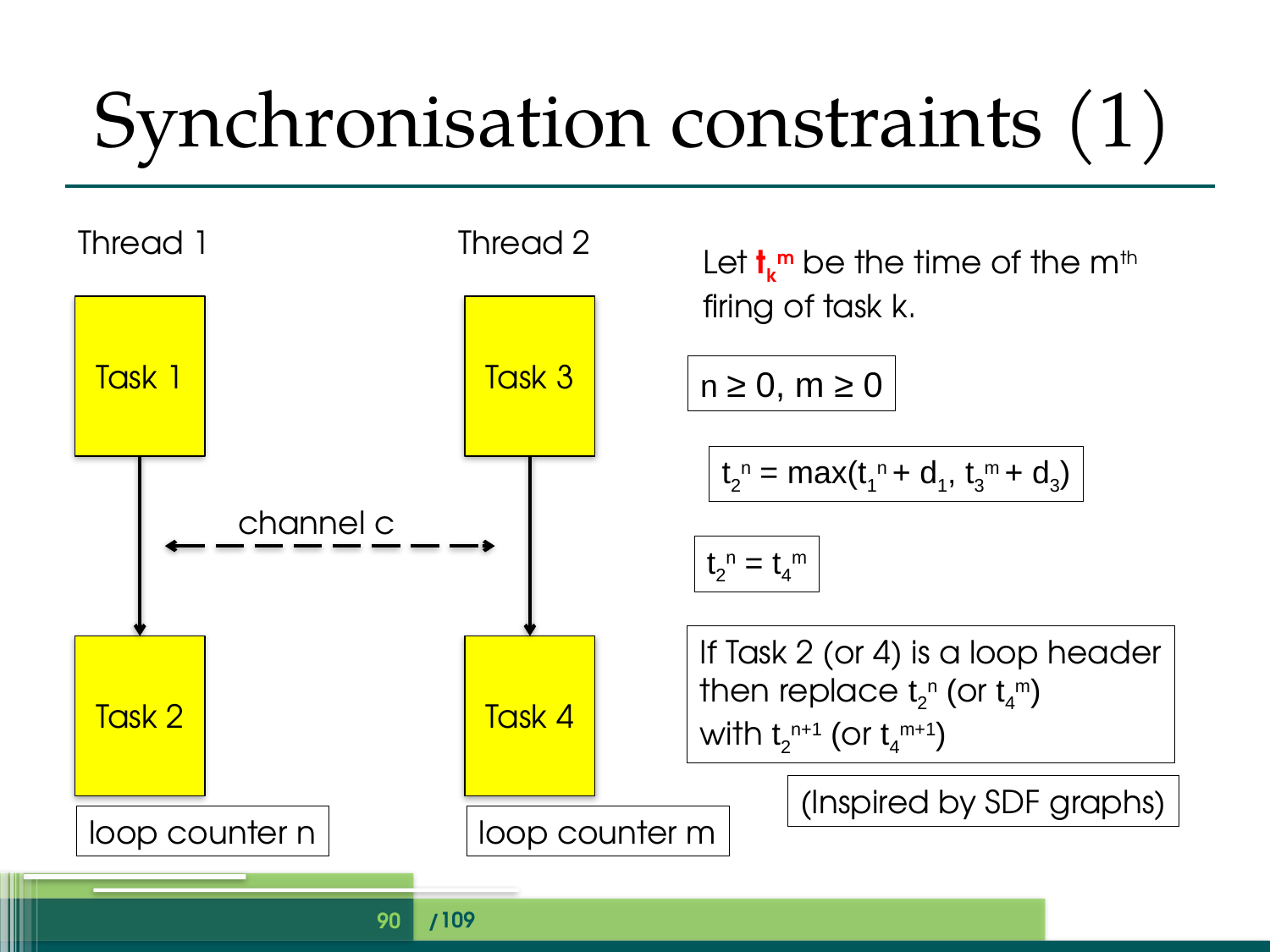

# Synchronisation constraints (1)
Thread 1
Thread 2
Task 1
Task 3
channel c
Task 2
Task 4
Let tkm be the time of the mth
firing of task k.
n ≥ 0, m ≥ 0
t2n = max(t1n + d1, t3m + d3)
t2n = t4m
If Task 2 (or 4) is a loop header
then replace t2n (or t4m)
with t2n+1 (or t4m+1)
(Inspired by SDF graphs)
loop counter n
loop counter m
/109
90